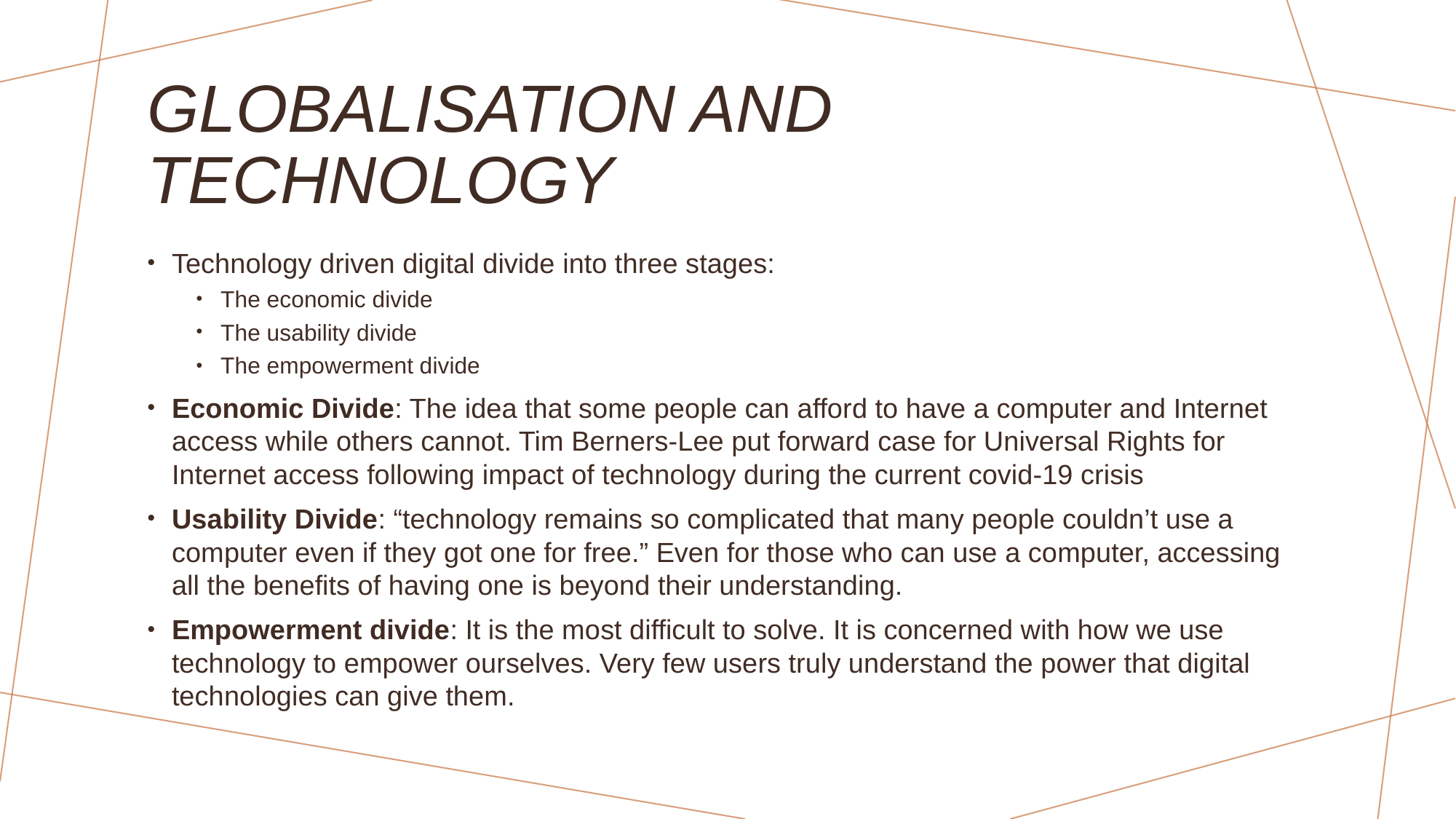

# Globalisation and Technology
Technology driven digital divide into three stages:
The economic divide
The usability divide
The empowerment divide
Economic Divide: The idea that some people can afford to have a computer and Internet access while others cannot. Tim Berners-Lee put forward case for Universal Rights for Internet access following impact of technology during the current covid-19 crisis
Usability Divide: “technology remains so complicated that many people couldn’t use a computer even if they got one for free.” Even for those who can use a computer, accessing all the benefits of having one is beyond their understanding.
Empowerment divide: It is the most difficult to solve. It is concerned with how we use technology to empower ourselves. Very few users truly understand the power that digital technologies can give them.